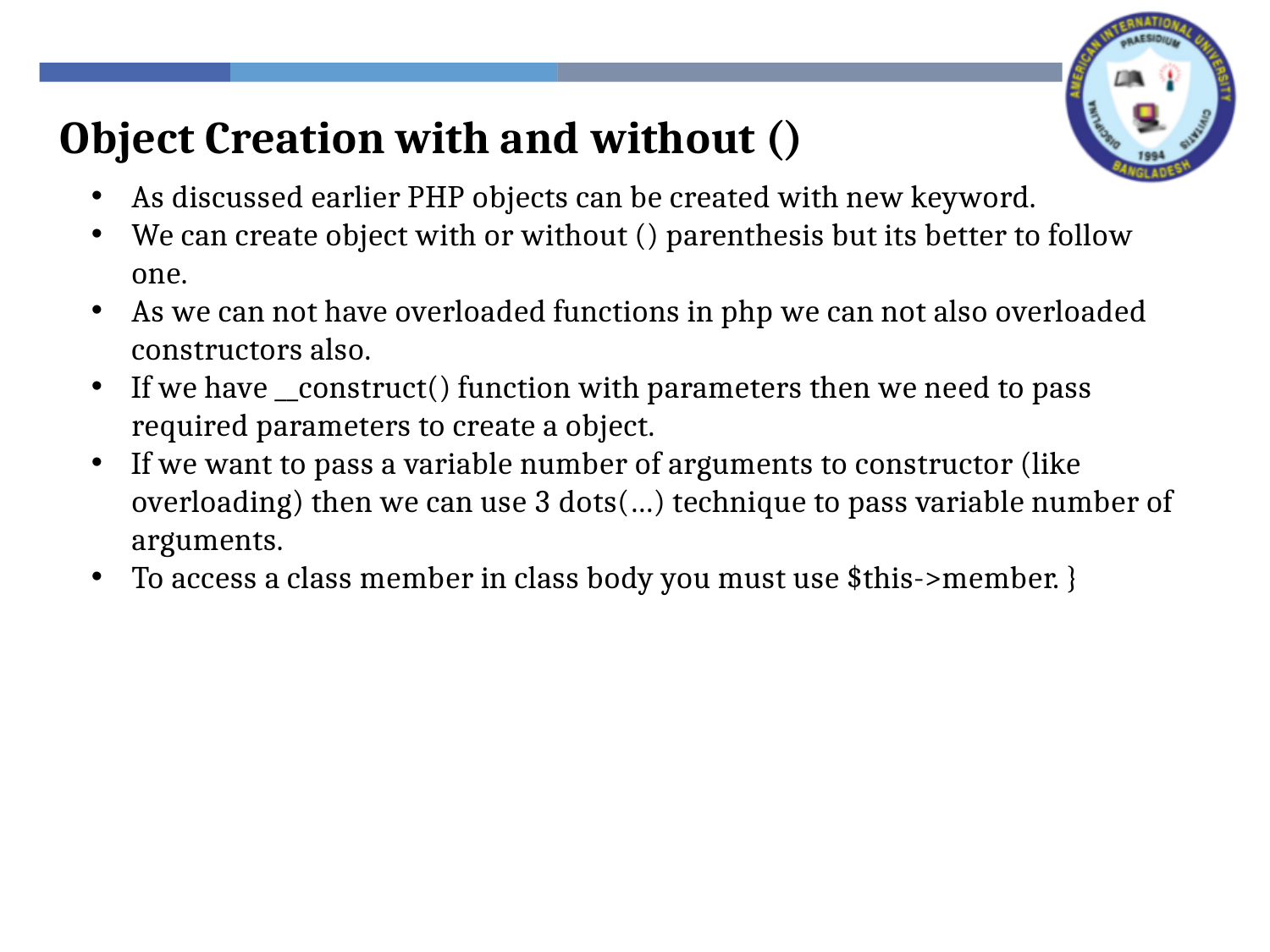

Object Creation with and without ()
As discussed earlier PHP objects can be created with new keyword.
We can create object with or without () parenthesis but its better to follow one.
As we can not have overloaded functions in php we can not also overloaded constructors also.
If we have __construct() function with parameters then we need to pass required parameters to create a object.
If we want to pass a variable number of arguments to constructor (like overloading) then we can use 3 dots(…) technique to pass variable number of arguments.
To access a class member in class body you must use $this->member. }